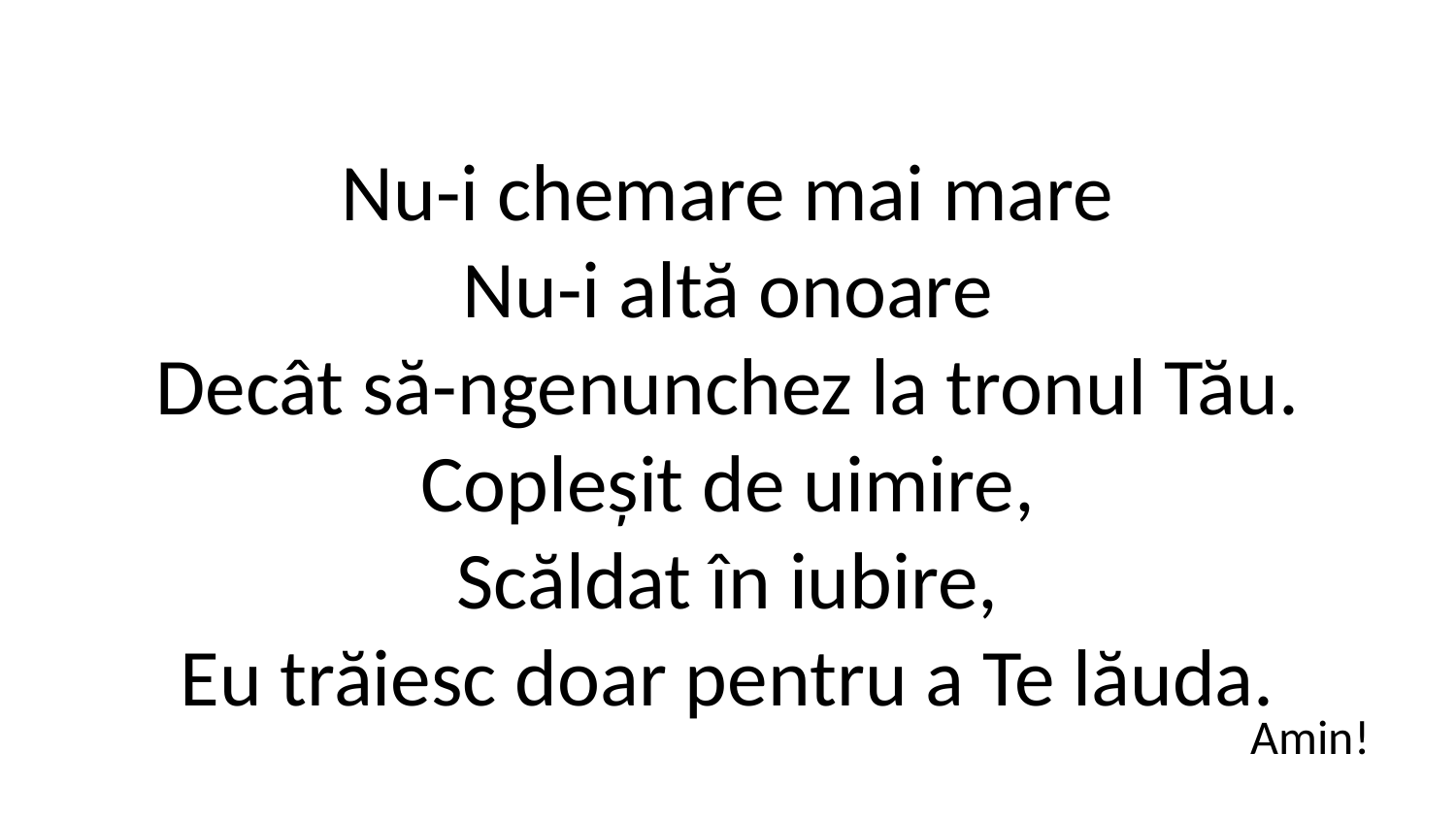

Nu-i chemare mai mare
Nu-i altă onoare
Decât să-ngenunchez la tronul Tău.
Copleșit de uimire,
Scăldat în iubire,
Eu trăiesc doar pentru a Te lăuda.

Amin!